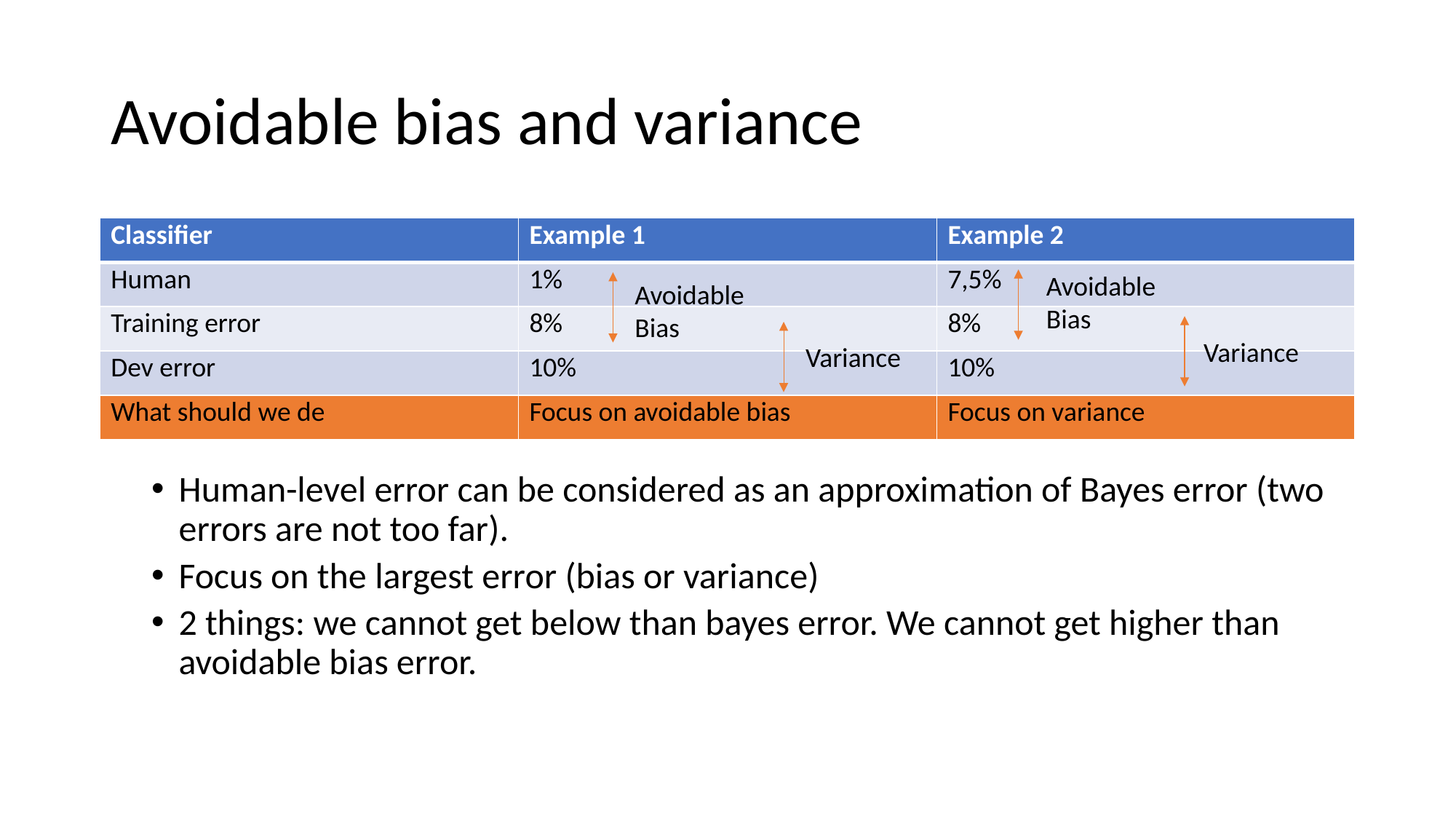

# Avoidable bias and variance
| Classifier | Example 1 | Example 2 |
| --- | --- | --- |
| Human | 1% | 7,5% |
| Training error | 8% | 8% |
| Dev error | 10% | 10% |
| What should we de | Focus on avoidable bias | Focus on variance |
Avoidable Bias
Avoidable Bias
Variance
Variance
Human-level error can be considered as an approximation of Bayes error (two errors are not too far).
Focus on the largest error (bias or variance)
2 things: we cannot get below than bayes error. We cannot get higher than avoidable bias error.